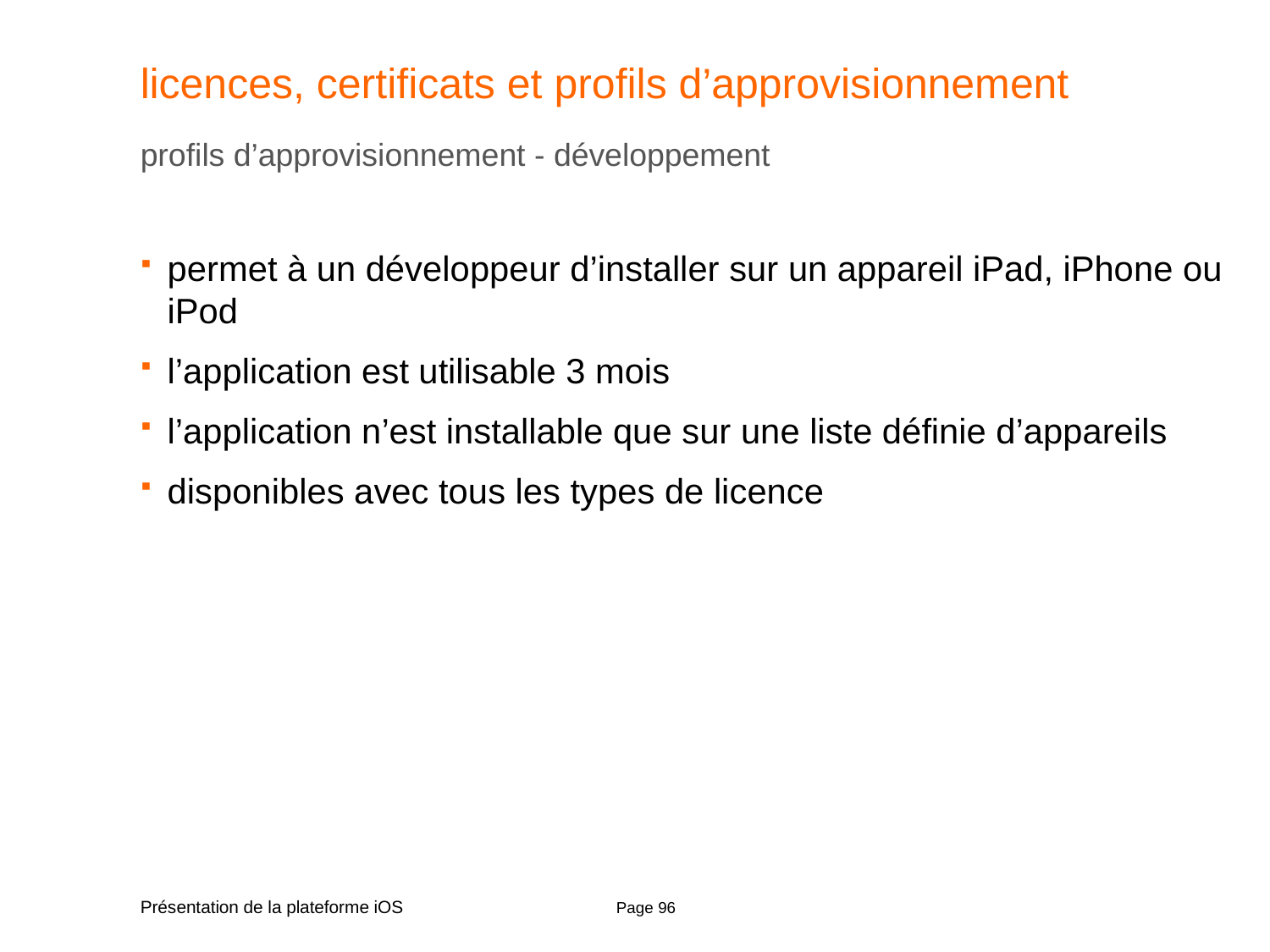

# licences, certificats et profils d’approvisionnement
profils d’approvisionnement - développement
permet à un développeur d’installer sur un appareil iPad, iPhone ou iPod
l’application est utilisable 3 mois
l’application n’est installable que sur une liste définie d’appareils
disponibles avec tous les types de licence
Présentation de la plateforme iOS